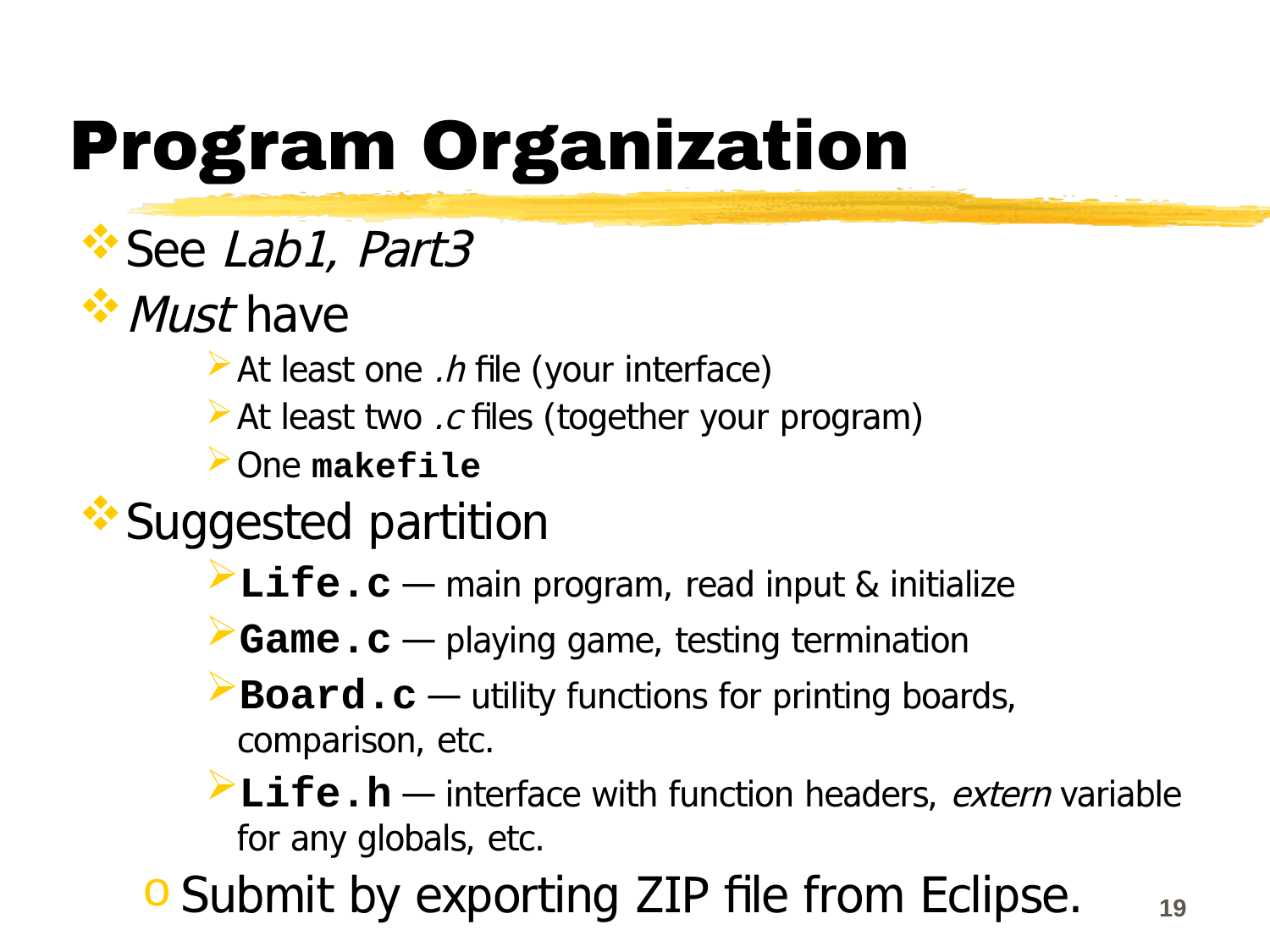

# Program Organization
See Lab1, Part3
Must have
At least one .h file (your interface)
At least two .c files (together your program)
One makefile
Suggested partition
Life.c — main program, read input & initialize
Game.c — playing game, testing termination
Board.c — utility functions for printing boards, comparison, etc.
Life.h — interface with function headers, extern variable for any globals, etc.
Submit by exporting ZIP file from Eclipse.

19